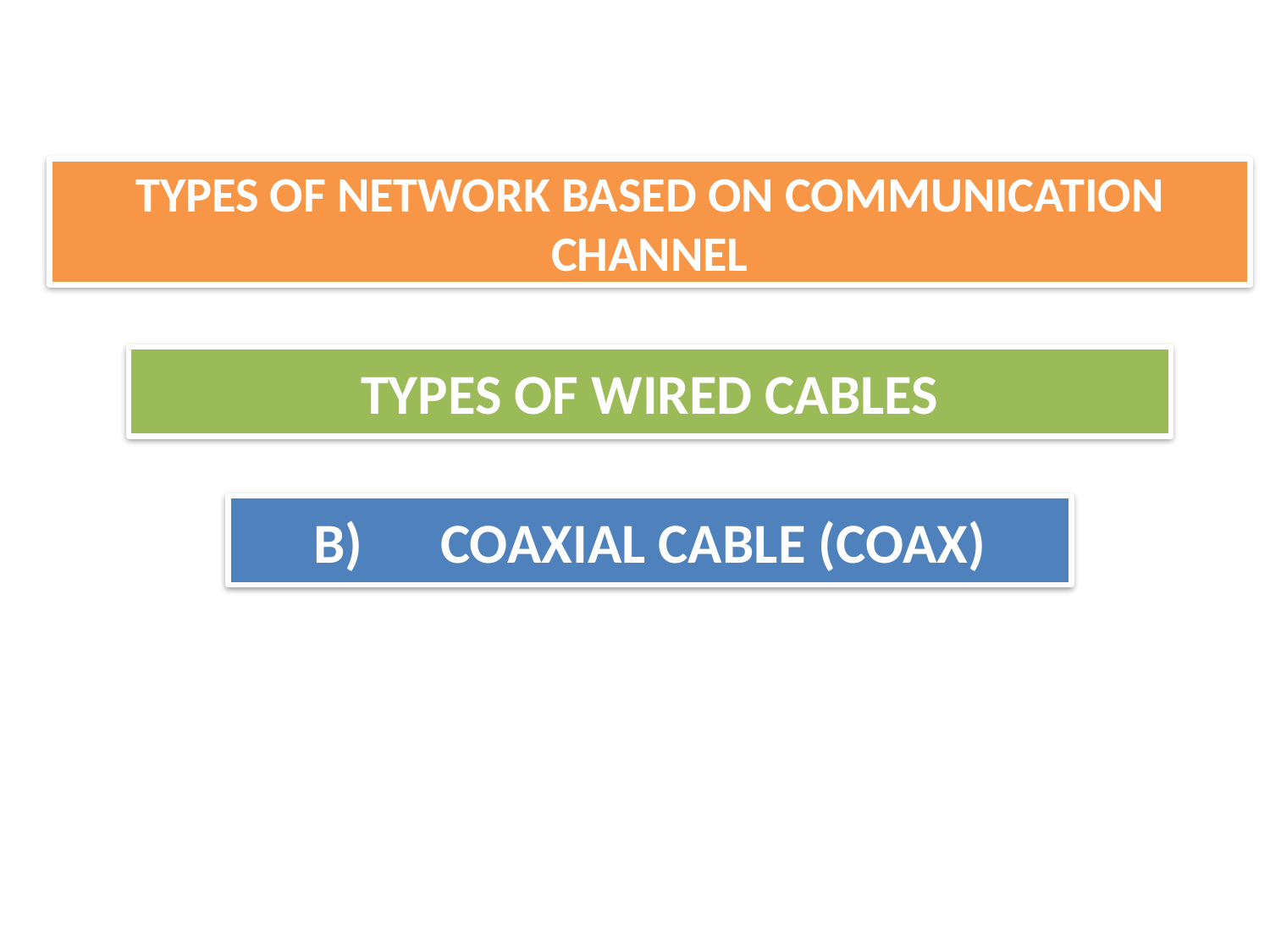

TYPES OF NETWORK BASED ON COMMUNICATION CHANNEL
TYPES OF WIRED CABLES
B)	COAXIAL CABLE (COAX)